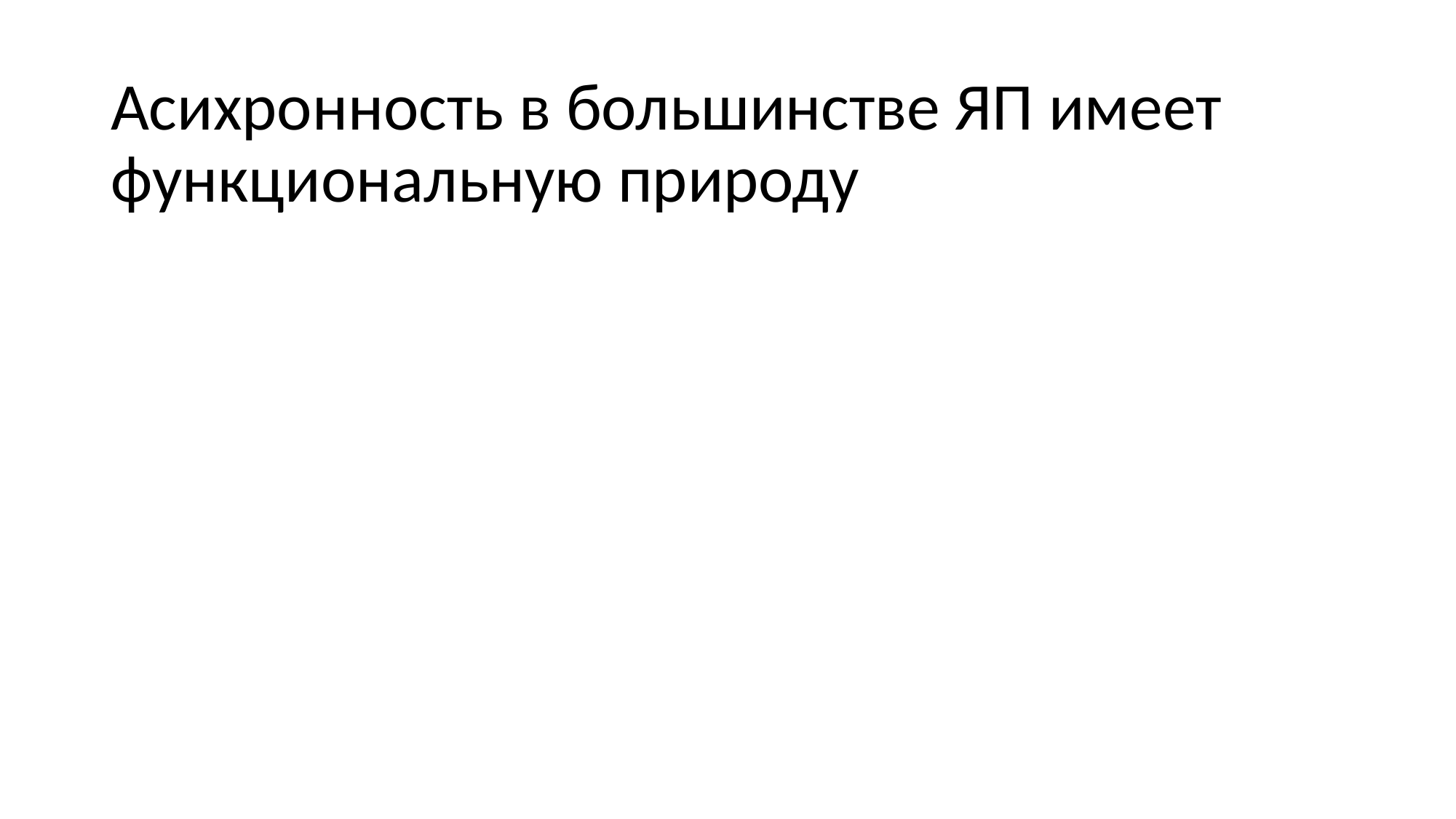

# Асихронность в большинстве ЯП имеет функциональную природу